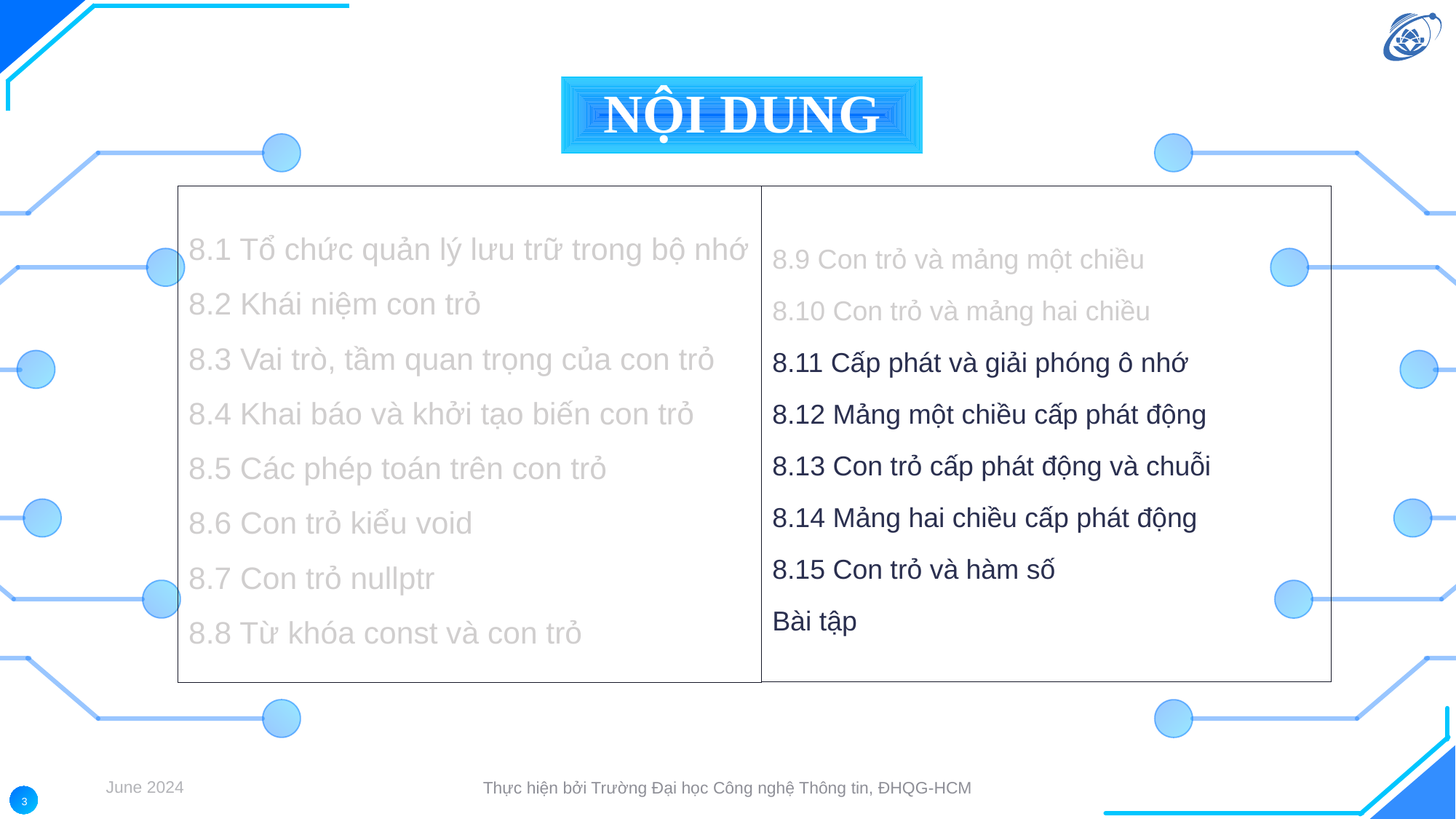

NỘI DUNG
8.9 Con trỏ và mảng một chiều
8.10 Con trỏ và mảng hai chiều
8.11 Cấp phát và giải phóng ô nhớ
8.12 Mảng một chiều cấp phát động
8.13 Con trỏ cấp phát động và chuỗi
8.14 Mảng hai chiều cấp phát động
8.15 Con trỏ và hàm số
Bài tập
8.1 Tổ chức quản lý lưu trữ trong bộ nhớ
8.2 Khái niệm con trỏ
8.3 Vai trò, tầm quan trọng của con trỏ
8.4 Khai báo và khởi tạo biến con trỏ
8.5 Các phép toán trên con trỏ
8.6 Con trỏ kiểu void
8.7 Con trỏ nullptr
8.8 Từ khóa const và con trỏ
June 2024
Thực hiện bởi Trường Đại học Công nghệ Thông tin, ĐHQG-HCM
3